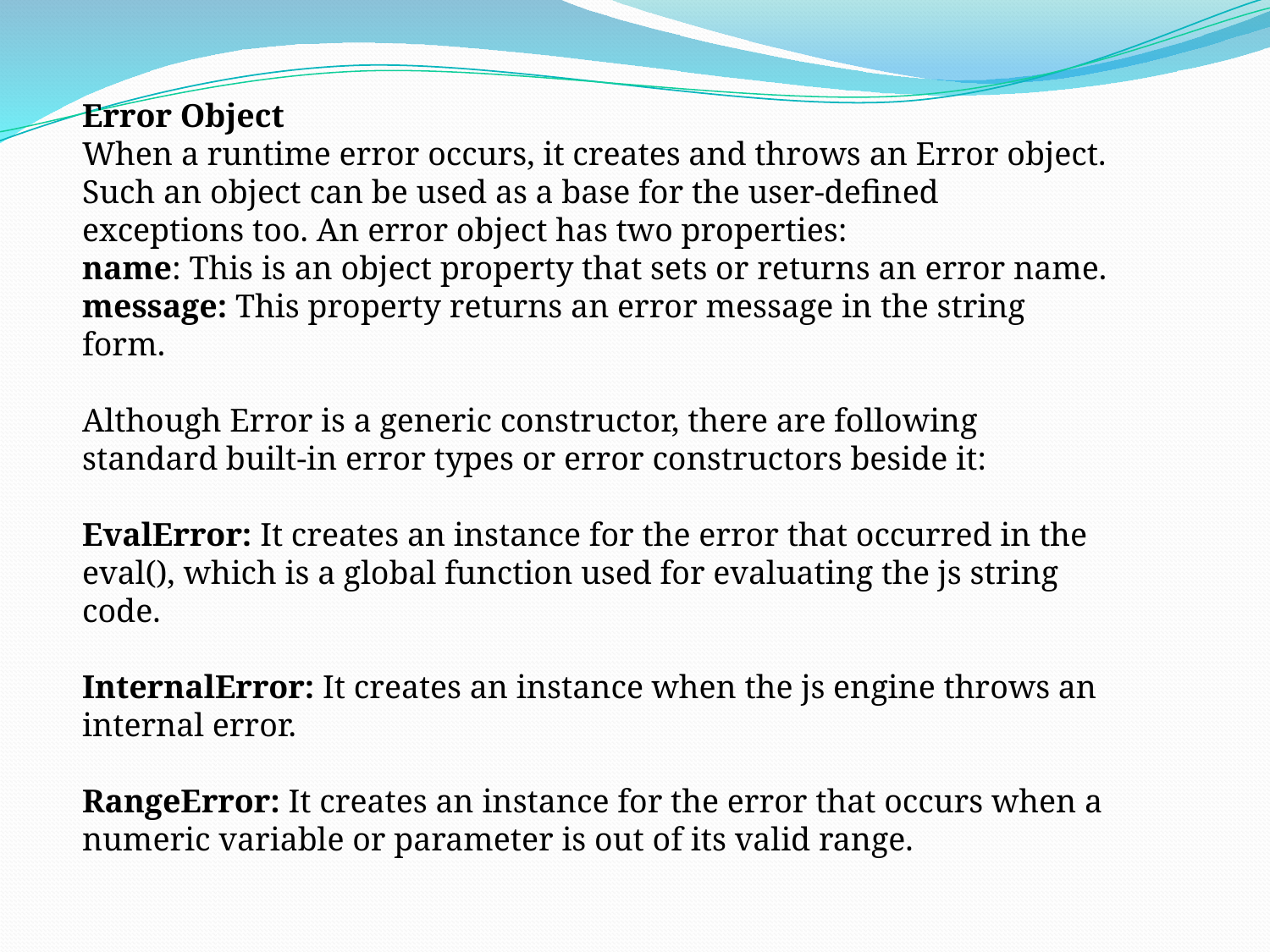

Error Object
When a runtime error occurs, it creates and throws an Error object. Such an object can be used as a base for the user-defined exceptions too. An error object has two properties:
name: This is an object property that sets or returns an error name.
message: This property returns an error message in the string form.

Although Error is a generic constructor, there are following standard built-in error types or error constructors beside it:

EvalError: It creates an instance for the error that occurred in the eval(), which is a global function used for evaluating the js string code.

InternalError: It creates an instance when the js engine throws an internal error.

RangeError: It creates an instance for the error that occurs when a numeric variable or parameter is out of its valid range.